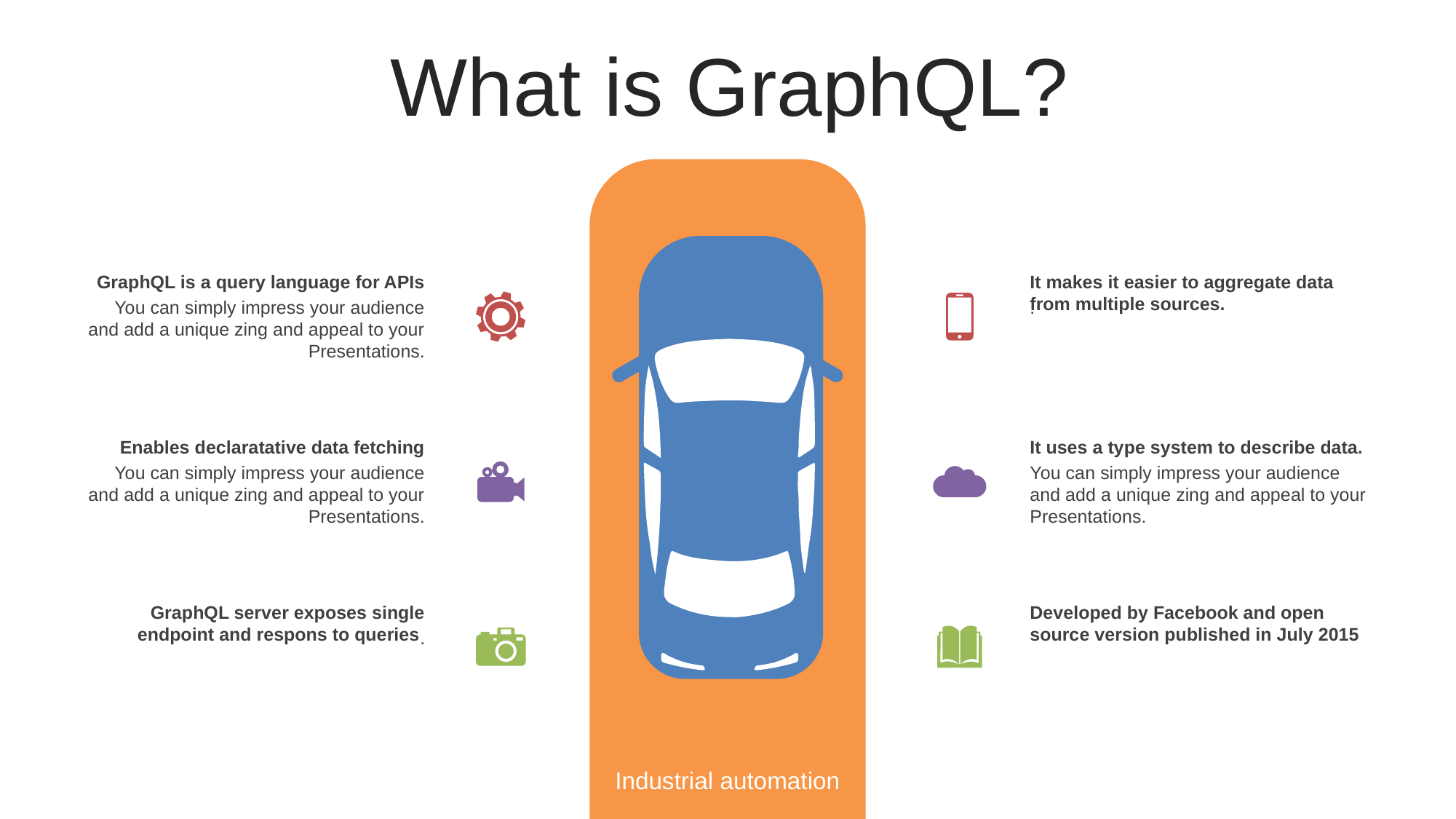

What is GraphQL?

GraphQL is a query language for APIs
It makes it easier to aggregate data from multiple sources.
You can simply impress your audience and add a unique zing and appeal to your Presentations.
.

Enables declaratative data fetching
It uses a type system to describe data.
You can simply impress your audience and add a unique zing and appeal to your Presentations.
You can simply impress your audience and add a unique zing and appeal to your Presentations.

GraphQL server exposes single endpoint and respons to queries
Developed by Facebook and open source version published in July 2015
 .

Industrial automation